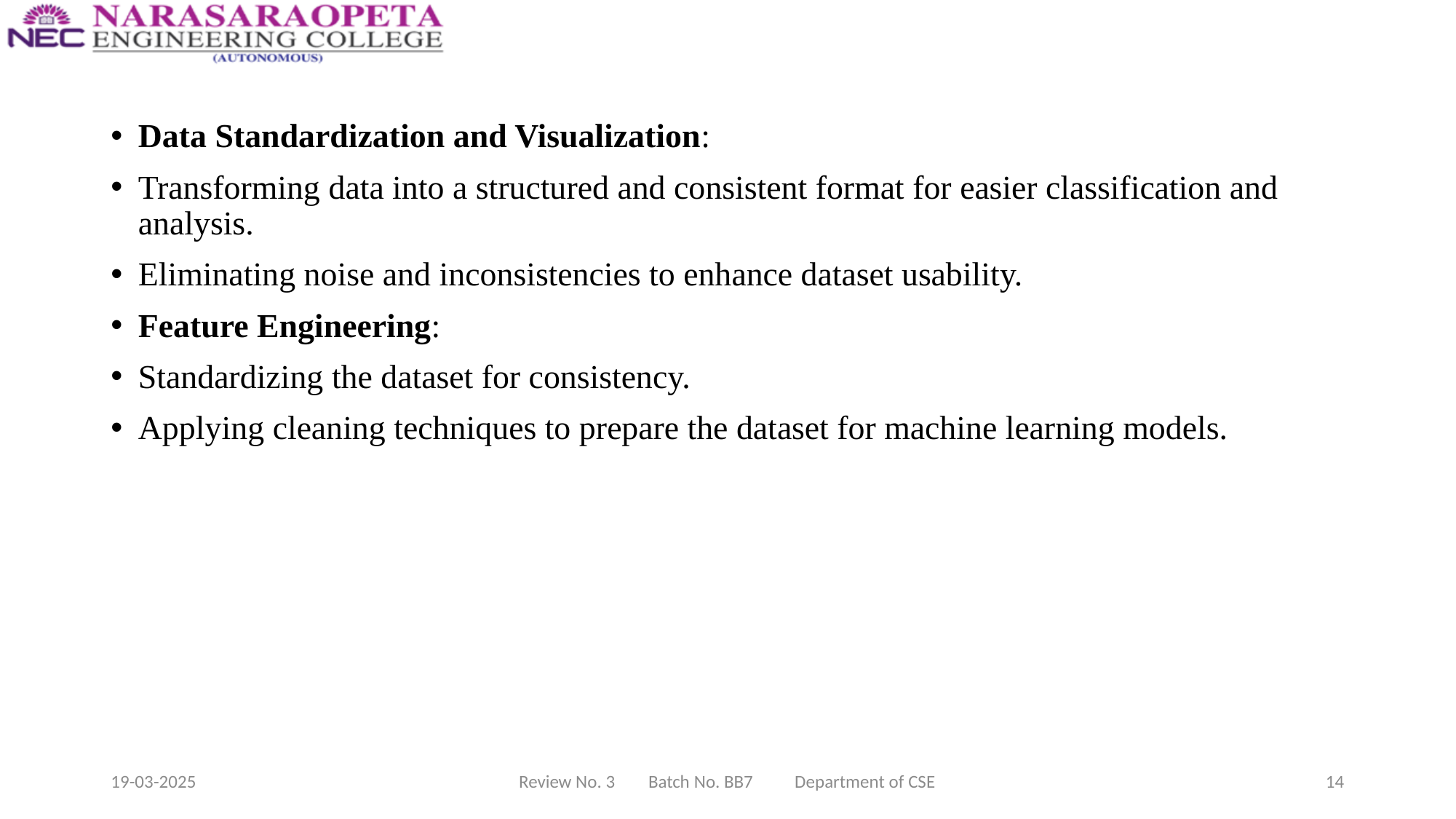

#
Data Standardization and Visualization:
Transforming data into a structured and consistent format for easier classification and analysis.
Eliminating noise and inconsistencies to enhance dataset usability.
Feature Engineering:
Standardizing the dataset for consistency.
Applying cleaning techniques to prepare the dataset for machine learning models.

19-03-2025
Review No. 3        Batch No. BB7          Department of CSE
14